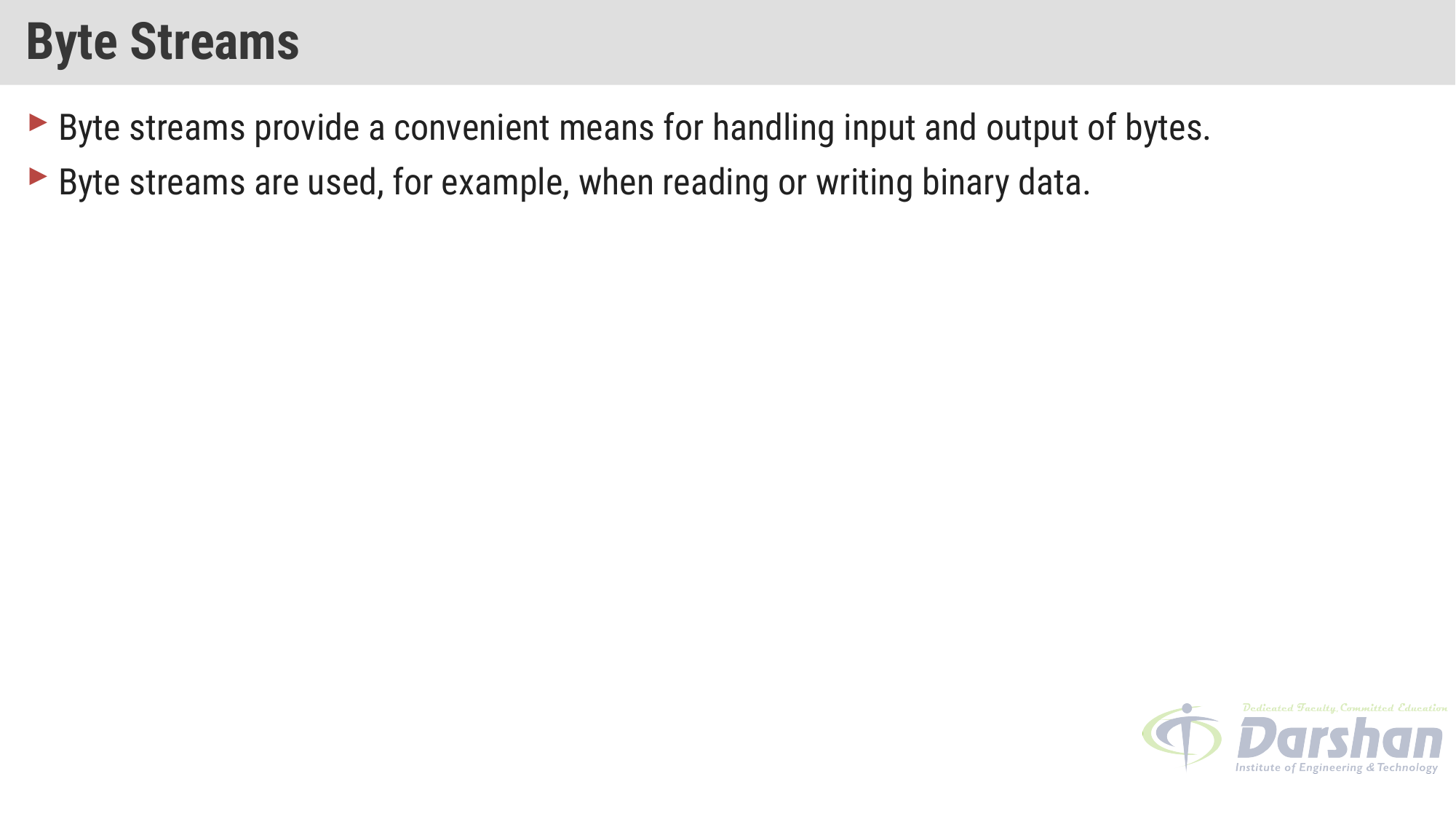

# Byte Streams
Byte streams provide a convenient means for handling input and output of bytes.
Byte streams are used, for example, when reading or writing binary data.